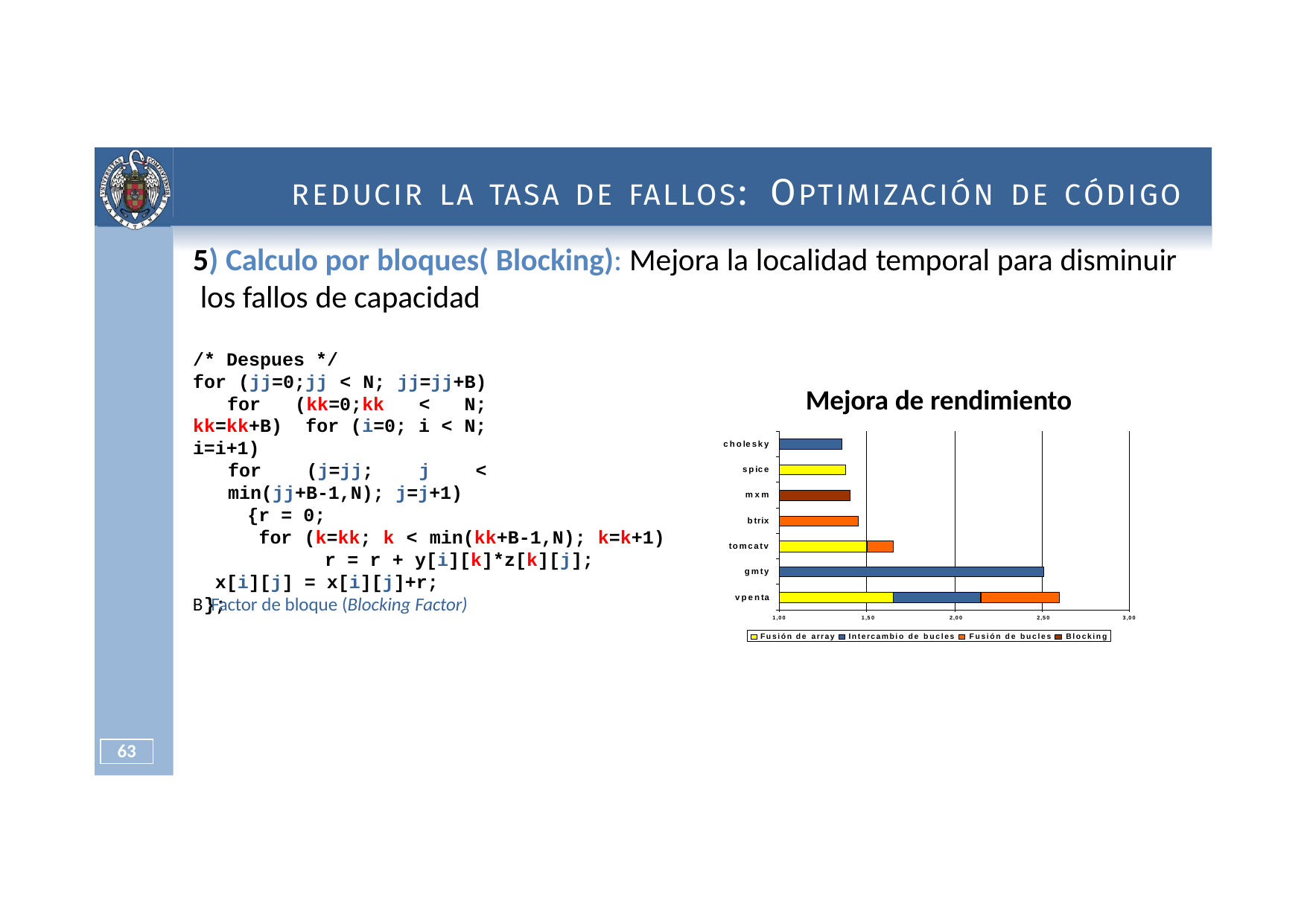

# REDUCIR	LA  TASA  DE	FALLOS:	OPTIMIZACIÓN	DE	CÓDIGO
5) Calculo por bloques( Blocking): Mejora la localidad temporal para disminuir  los fallos de capacidad
/* Despues */
for (jj=0;jj < N; jj=jj+B)  for (kk=0;kk < N; kk=kk+B)  for (i=0; i < N; i=i+1)
for (j=jj; j < min(jj+B-1,N); j=j+1)
{r = 0;
for (k=kk; k < min(kk+B-1,N); k=k+1)   r = r + y[i][k]*z[k][j];
x[i][j] = x[i][j]+r;
};
Mejora de rendimiento

cholesky
spice
mxm
btrix
tomcatv
gmty
vpenta
B Factor de bloque (Blocking Factor)
1,00	1,50	2,00	2,50
3,00
Fusión de array   Intercambio de bucles   Fusión de bucles   Blocking

63